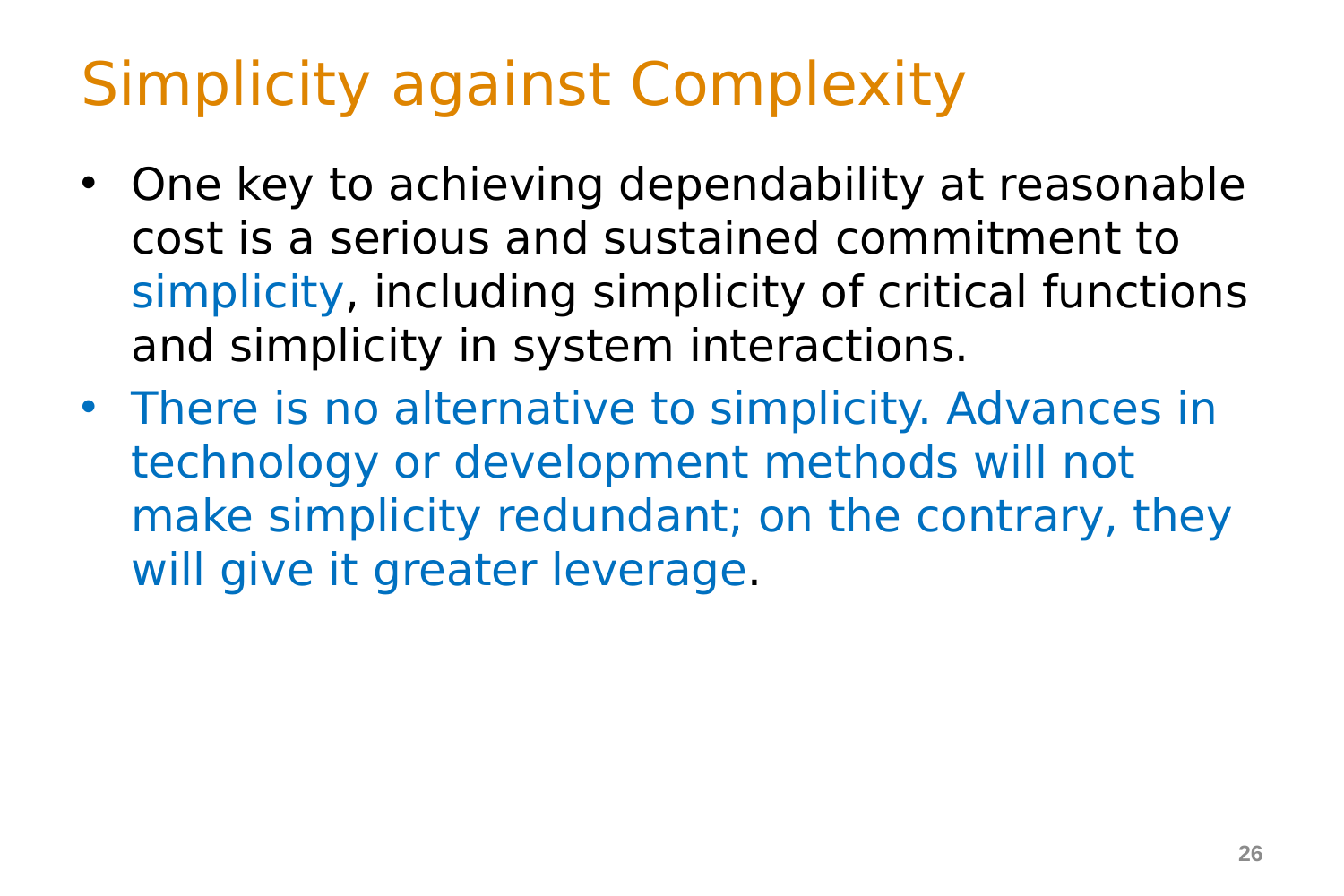

# Simplicity against Complexity
One key to achieving dependability at reasonable cost is a serious and sustained commitment to simplicity, including simplicity of critical functions and simplicity in system interactions.
There is no alternative to simplicity. Advances in technology or development methods will not make simplicity redundant; on the contrary, they will give it greater leverage.
26